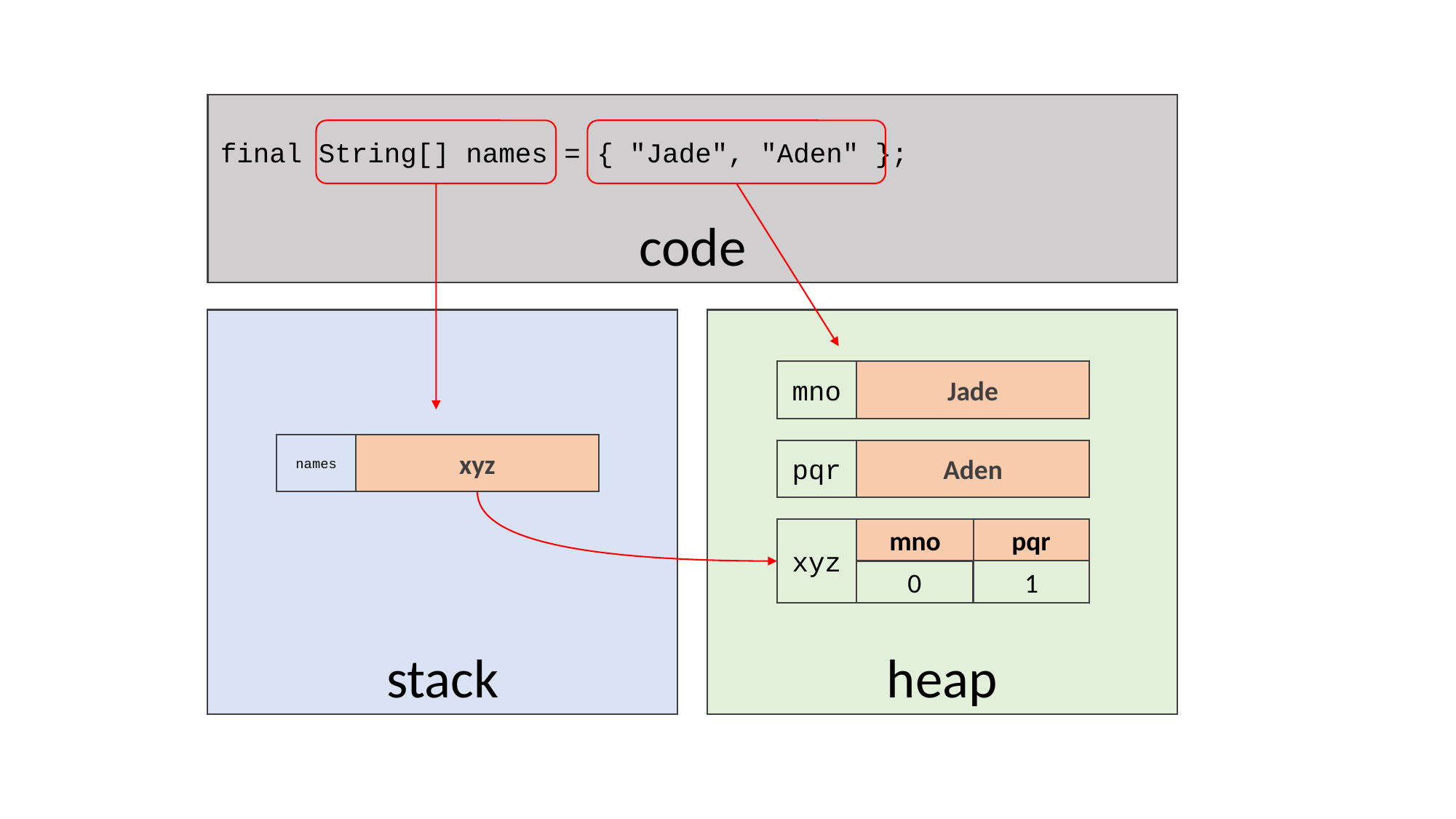

code

final String[] names = { "Jade", "Aden" };
stack
heap
mno
Jade
names
xyz
pqr
Aden
mno
pqr
xyz
1
0